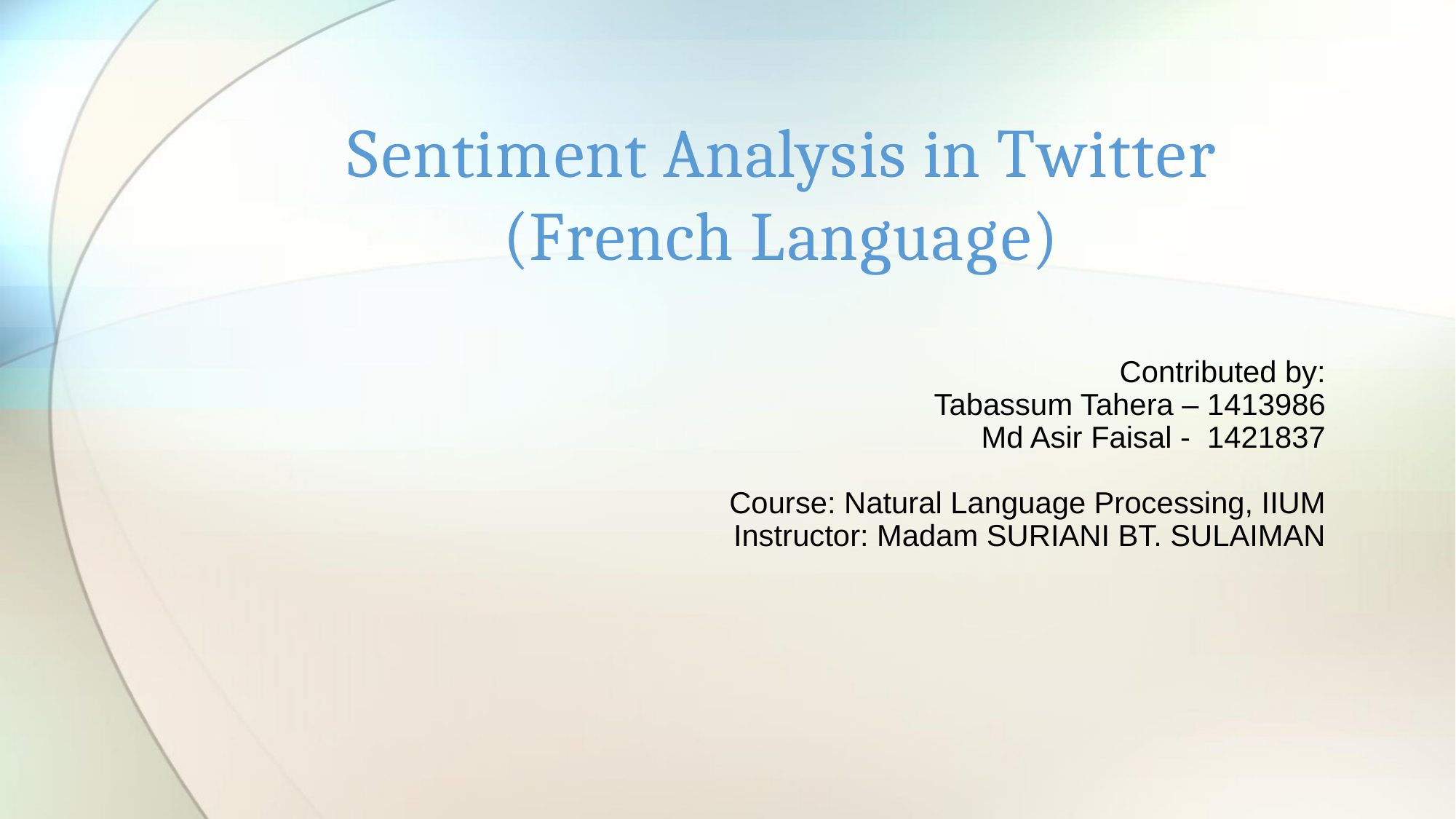

# Sentiment Analysis in Twitter (French Language)

                                        Contributed by:
Tabassum Tahera – 1413986
Md Asir Faisal -  1421837

Course: Natural Language Processing, IIUM
Instructor: Madam SURIANI BT. SULAIMAN